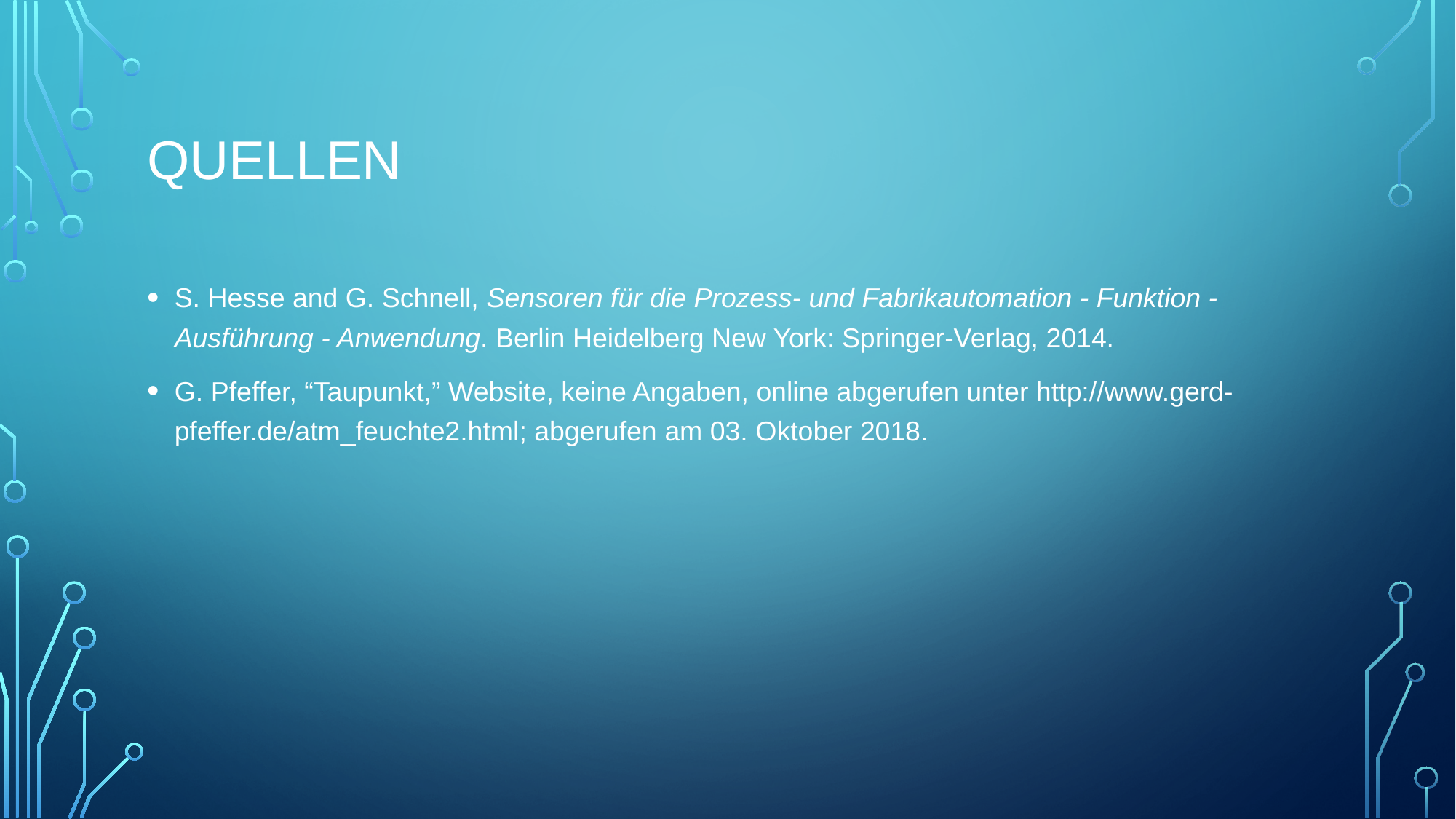

# Quellen
S. Hesse and G. Schnell, Sensoren für die Prozess- und Fabrikautomation - Funktion - Ausführung - Anwendung. Berlin Heidelberg New York: Springer-Verlag, 2014.
G. Pfeffer, “Taupunkt,” Website, keine Angaben, online abgerufen unter http://www.gerd-pfeffer.de/atm_feuchte2.html; abgerufen am 03. Oktober 2018.